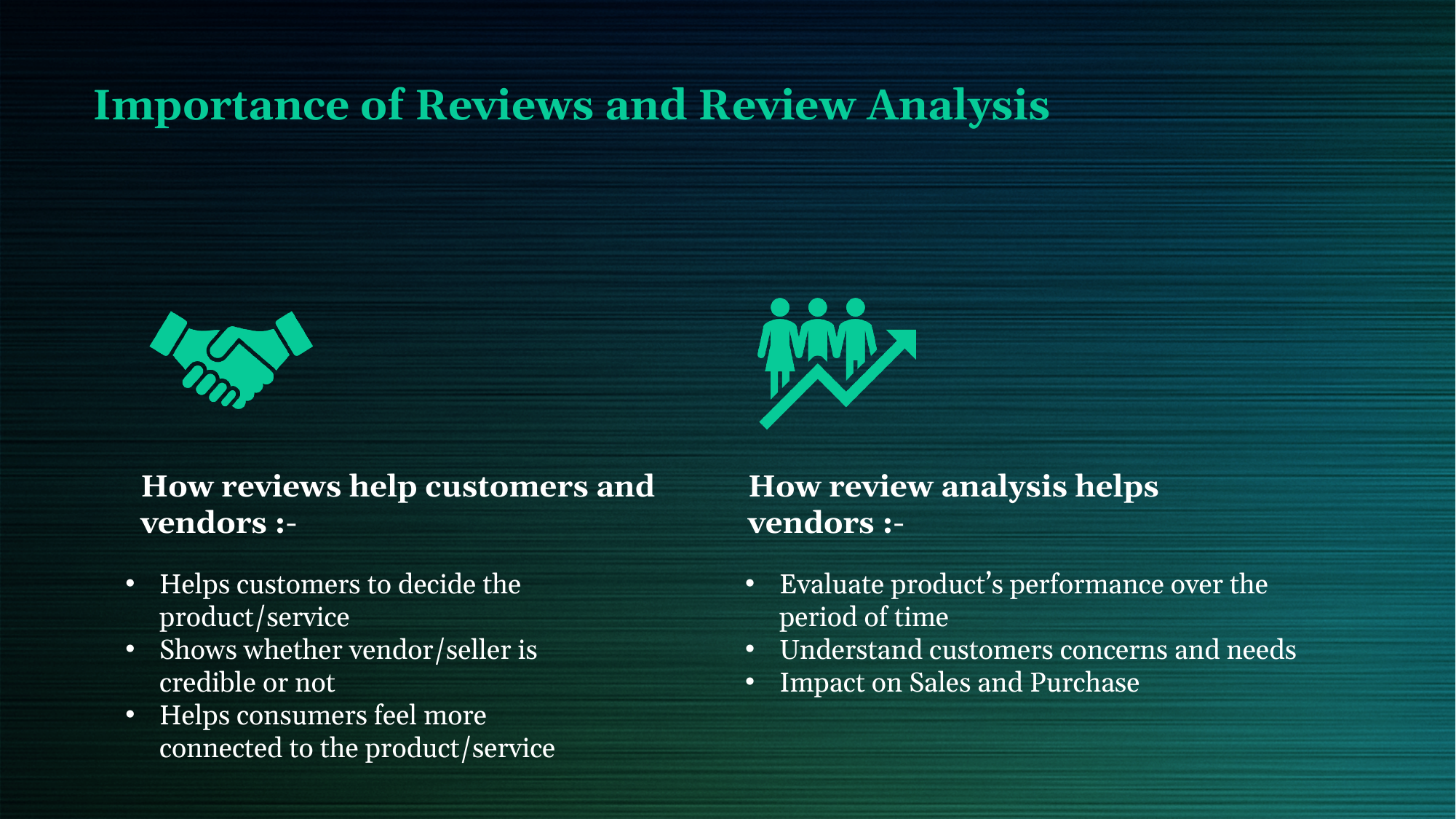

Importance of Reviews and Review Analysis
How reviews help customers and vendors :-

How review analysis helps vendors :-

Helps customers to decide the product/service
Shows whether vendor/seller is credible or not
Helps consumers feel more connected to the product/service

Evaluate product’s performance over the period of time
Understand customers concerns and needs
Impact on Sales and Purchase